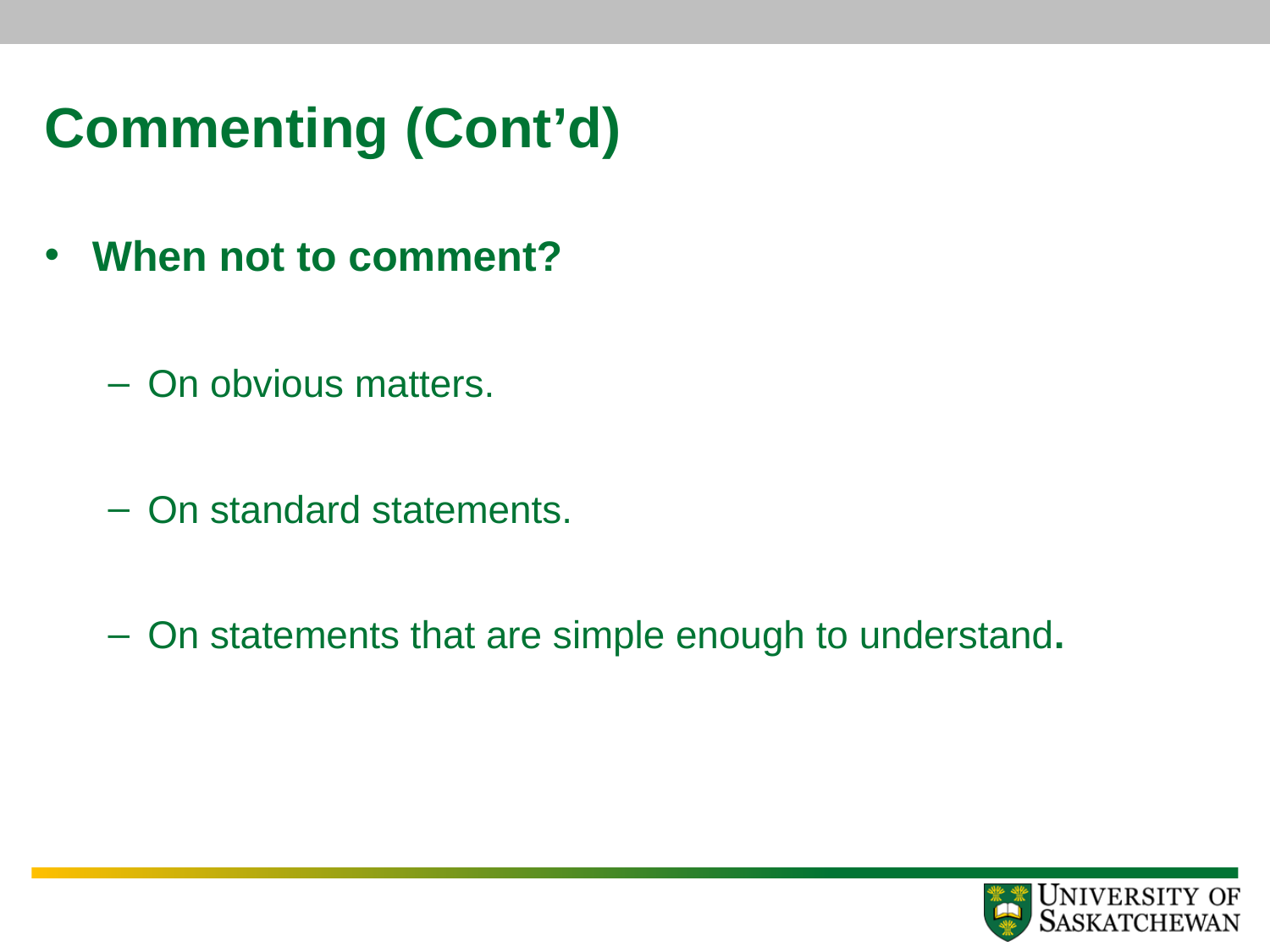

# Commenting (Cont’d)
When not to comment?

On obvious matters.

On standard statements.

On statements that are simple enough to understand.